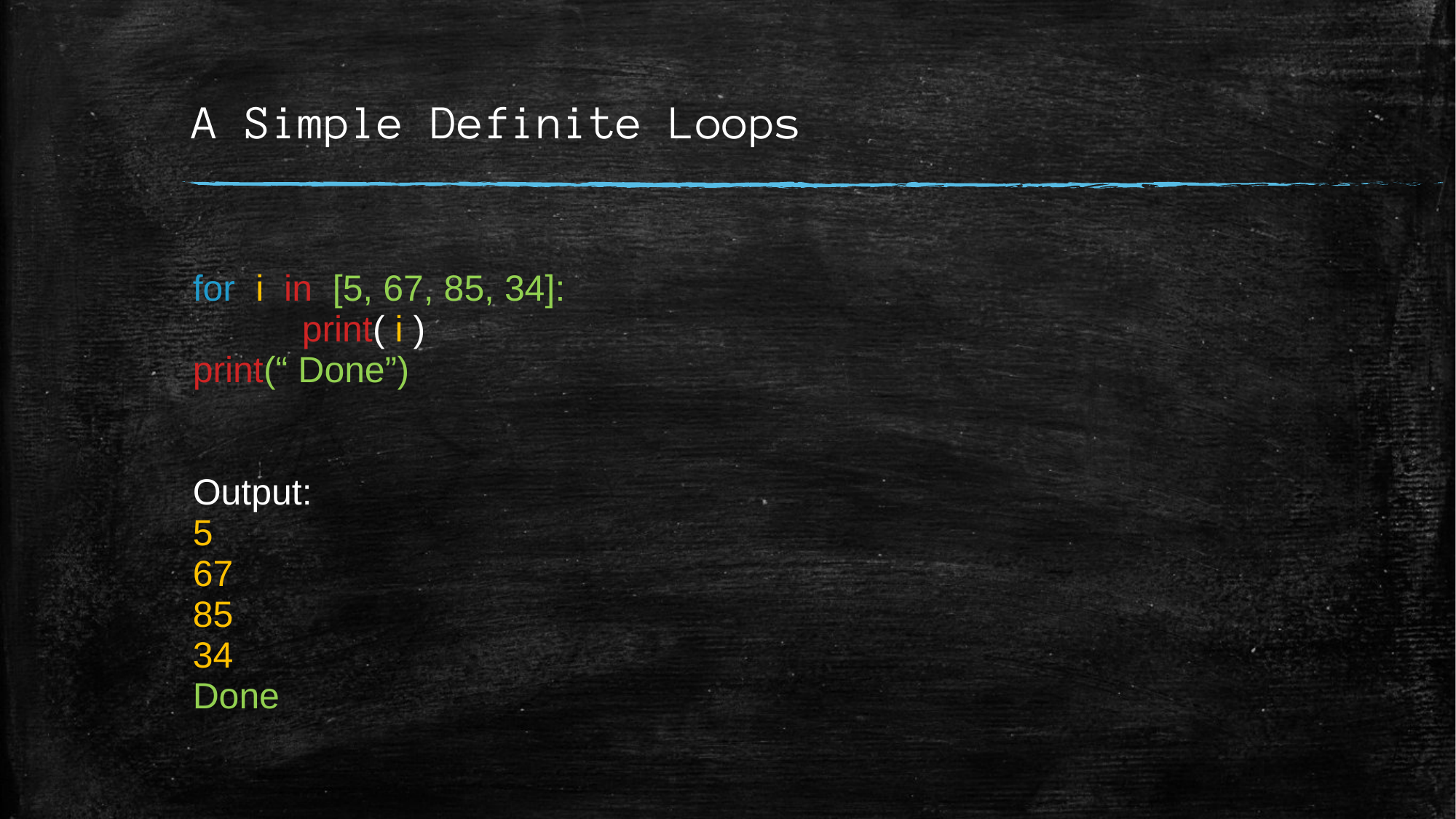

# A Simple Definite Loops
for  i  in  [5, 67, 85, 34]:
	print( i )
print(“ Done”)

Output:
5
67
85
34
Done